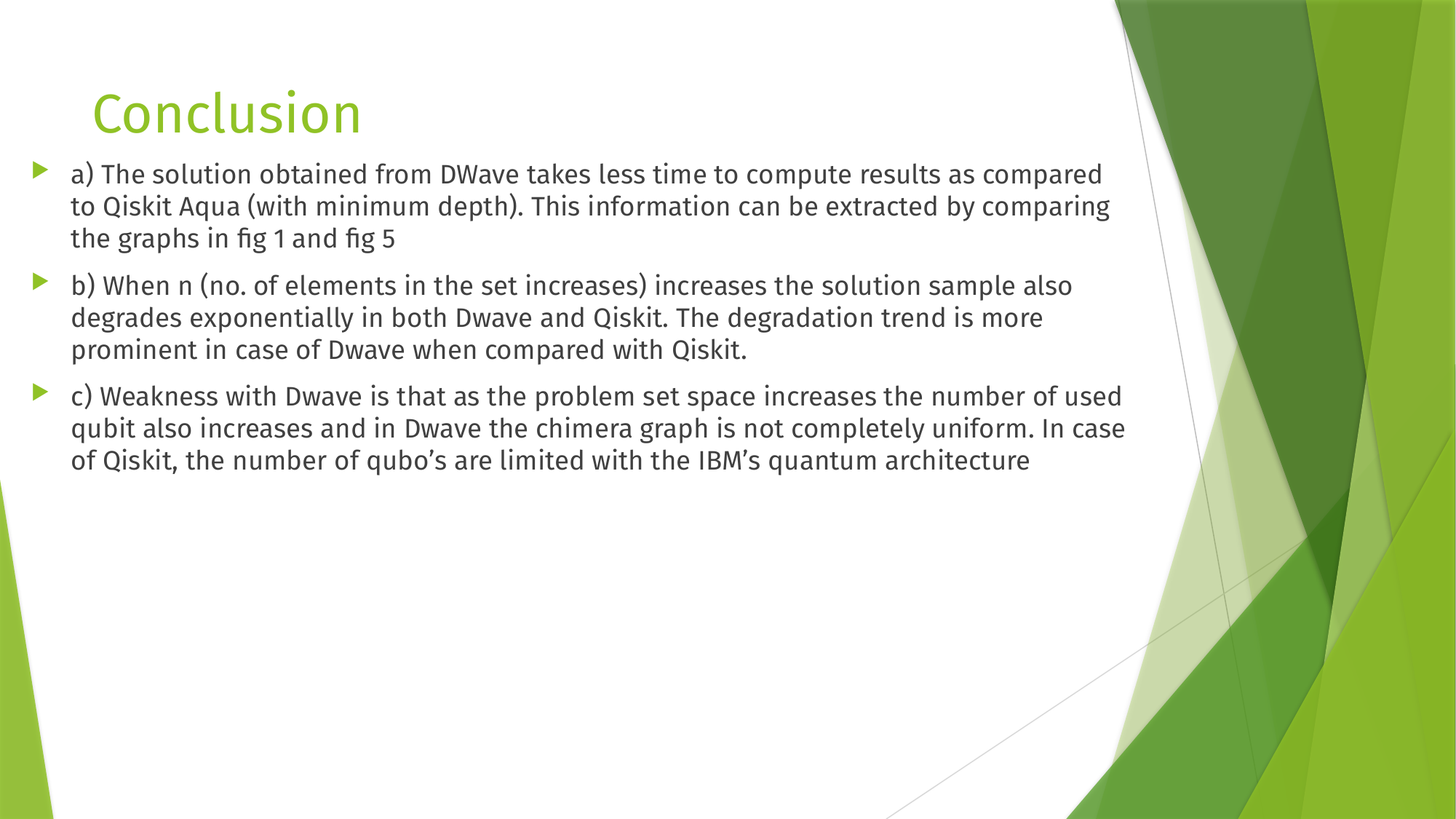

# Conclusion
a) The solution obtained from DWave takes less time to compute results as compared to Qiskit Aqua (with minimum depth). This information can be extracted by comparing the graphs in ﬁg 1 and ﬁg 5
b) When n (no. of elements in the set increases) increases the solution sample also degrades exponentially in both Dwave and Qiskit. The degradation trend is more prominent in case of Dwave when compared with Qiskit.
c) Weakness with Dwave is that as the problem set space increases the number of used qubit also increases and in Dwave the chimera graph is not completely uniform. In case of Qiskit, the number of qubo’s are limited with the IBM’s quantum architecture